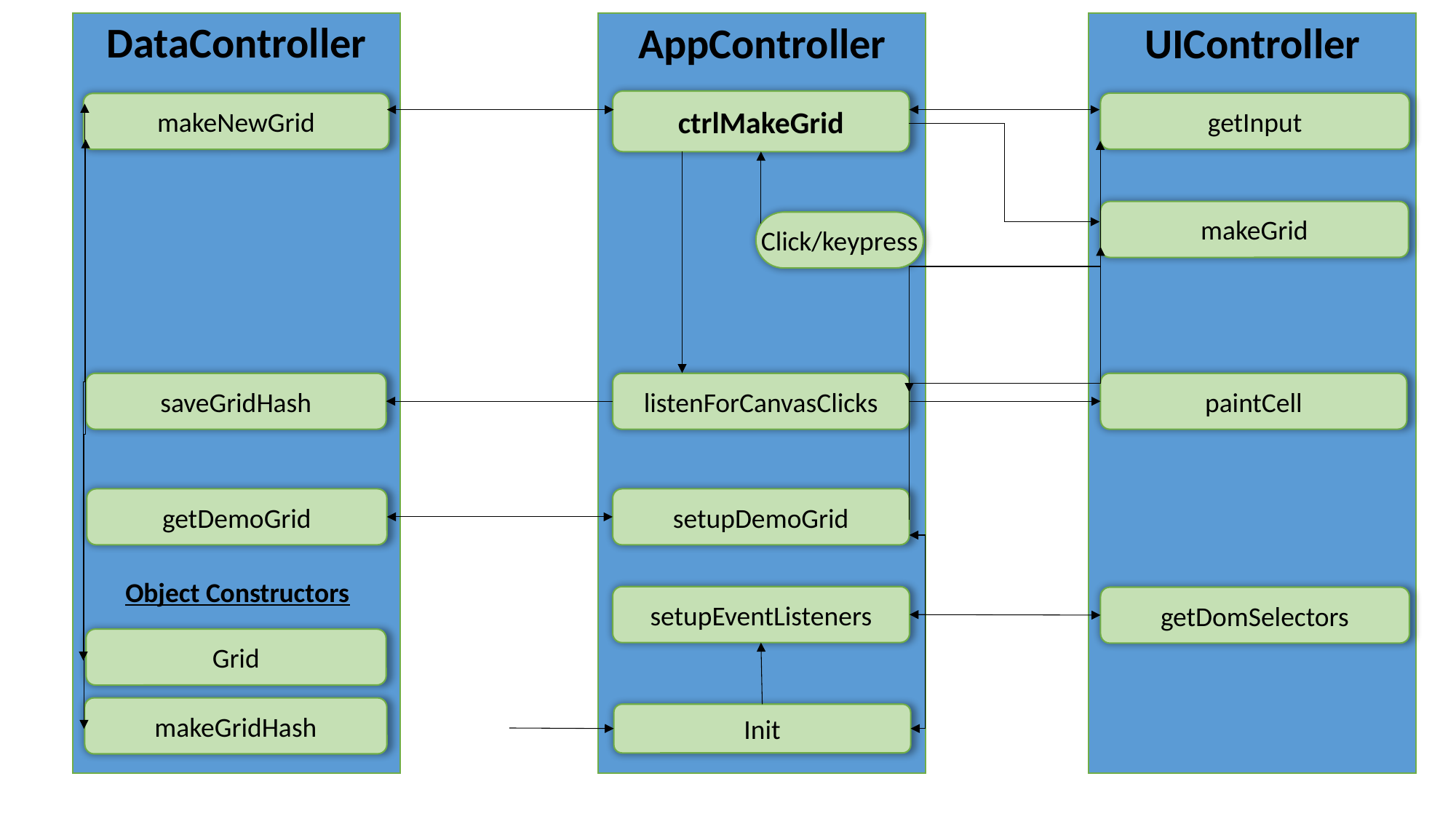

# DataController
AppController
UIController

ctrlMakeGrid
getInput
makeNewGrid
makeGrid
Click/keypress
saveGridHash
paintCell
listenForCanvasClicks
getDemoGrid
setupDemoGrid
setupEventListeners
getDomSelectors
Grid
makeGridHash
Object Constructors
Init